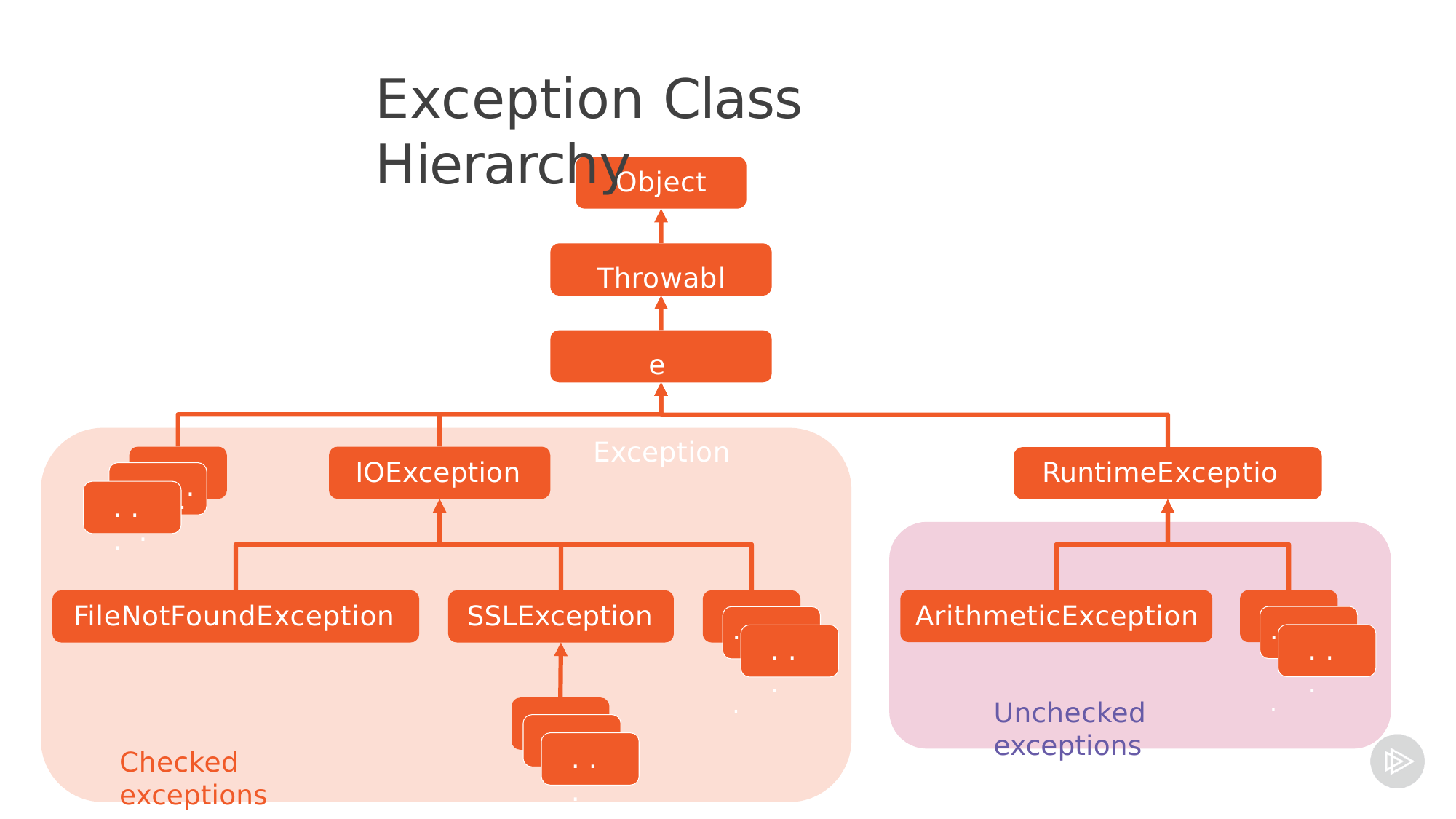

# Exception Class Hierarchy

Object
Throwable  Exception

. .. .. .
IOException
RuntimeException

. . .

FileNotFoundException
SSLException
. .. .. .
ArithmeticException
. .. .. .

. . .
. . .
Unchecked exceptions

. .. .. .

. . .
Checked exceptions
9